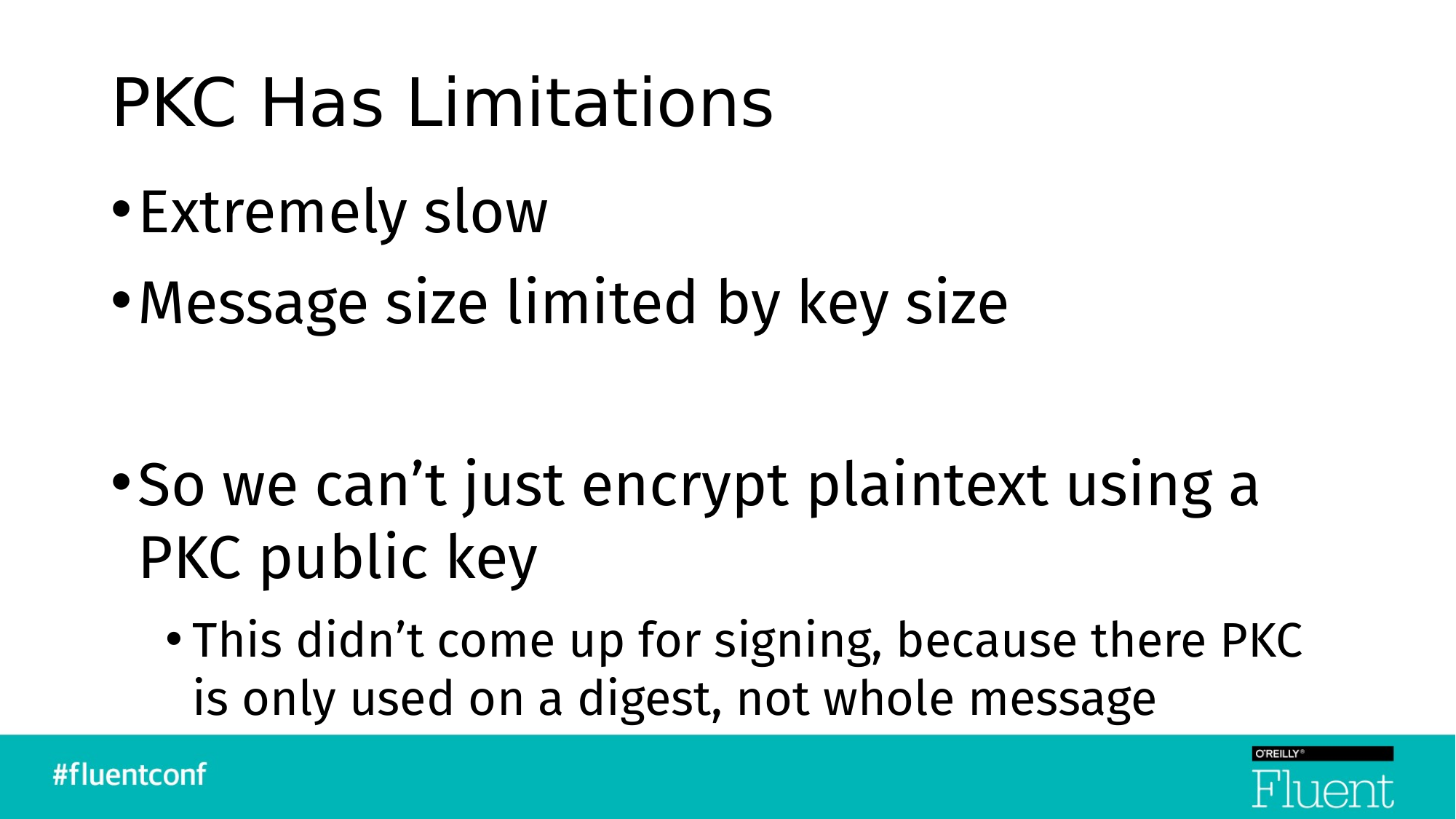

# PKC Has Limitations
Extremely slow
Message size limited by key size

So we can’t just encrypt plaintext using a PKC public key
This didn’t come up for signing, because there PKC is only used on a digest, not whole message